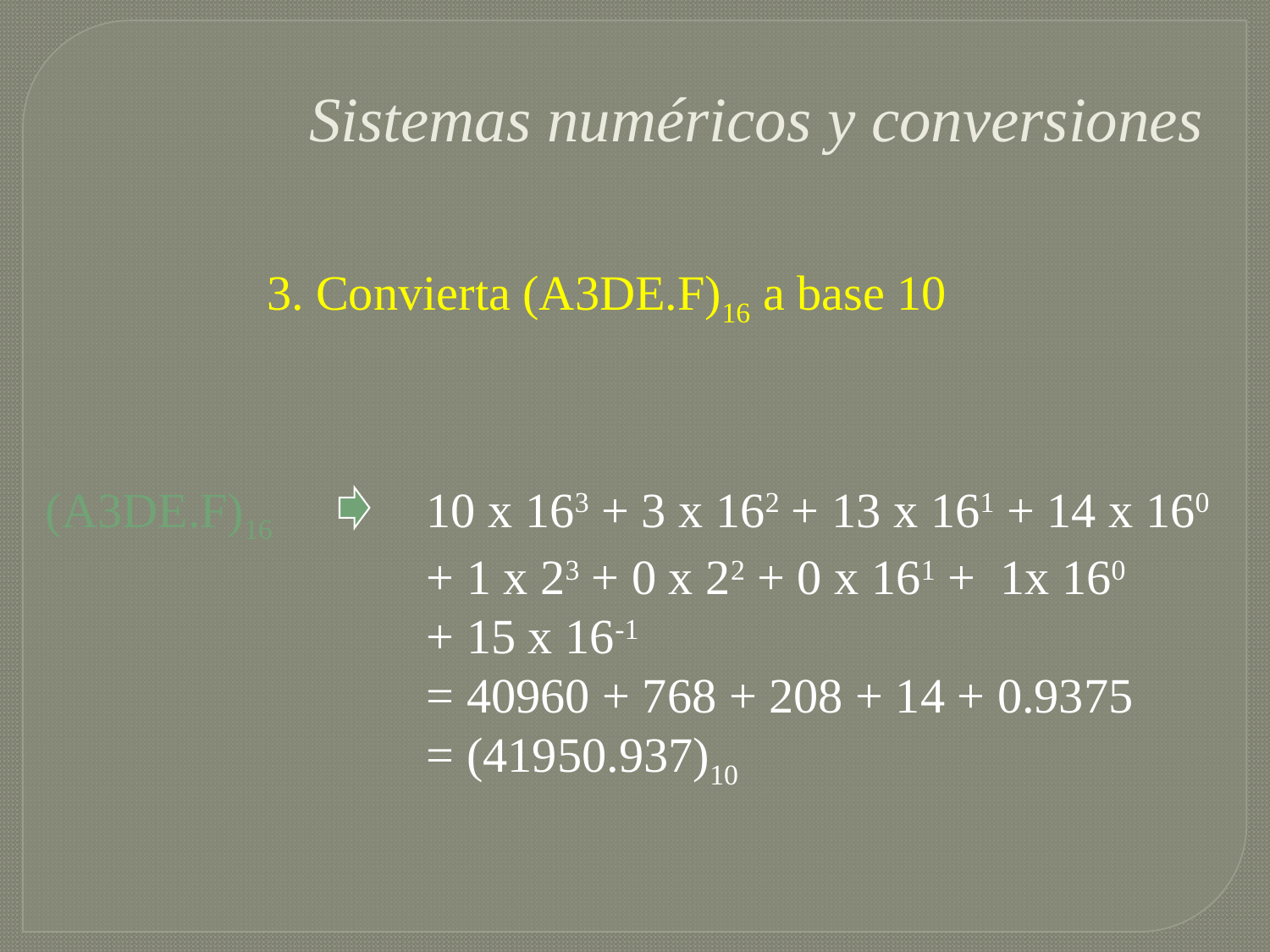

Sistemas numéricos y conversiones
3. Convierta (A3DE.F)16 a base 10
(A3DE.F)16		10 x 163 + 3 x 162 + 13 x 161 + 14 x 160
			+ 1 x 23 + 0 x 22 + 0 x 161 +  1x 160
			+ 15 x 16-1
			= 40960 + 768 + 208 + 14 + 0.9375
			= (41950.937)10